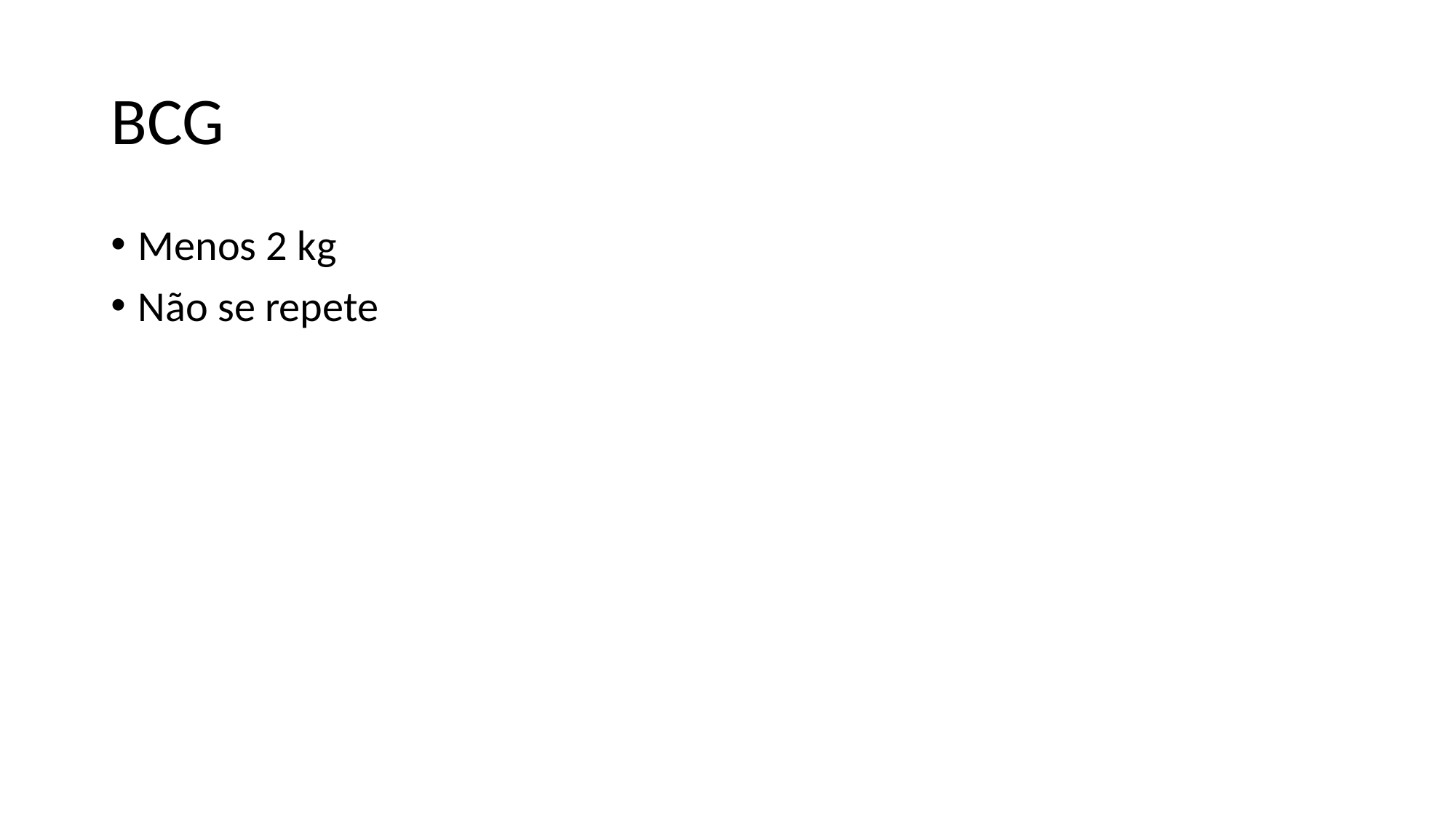

# BCG
Menos 2 kg
Não se repete